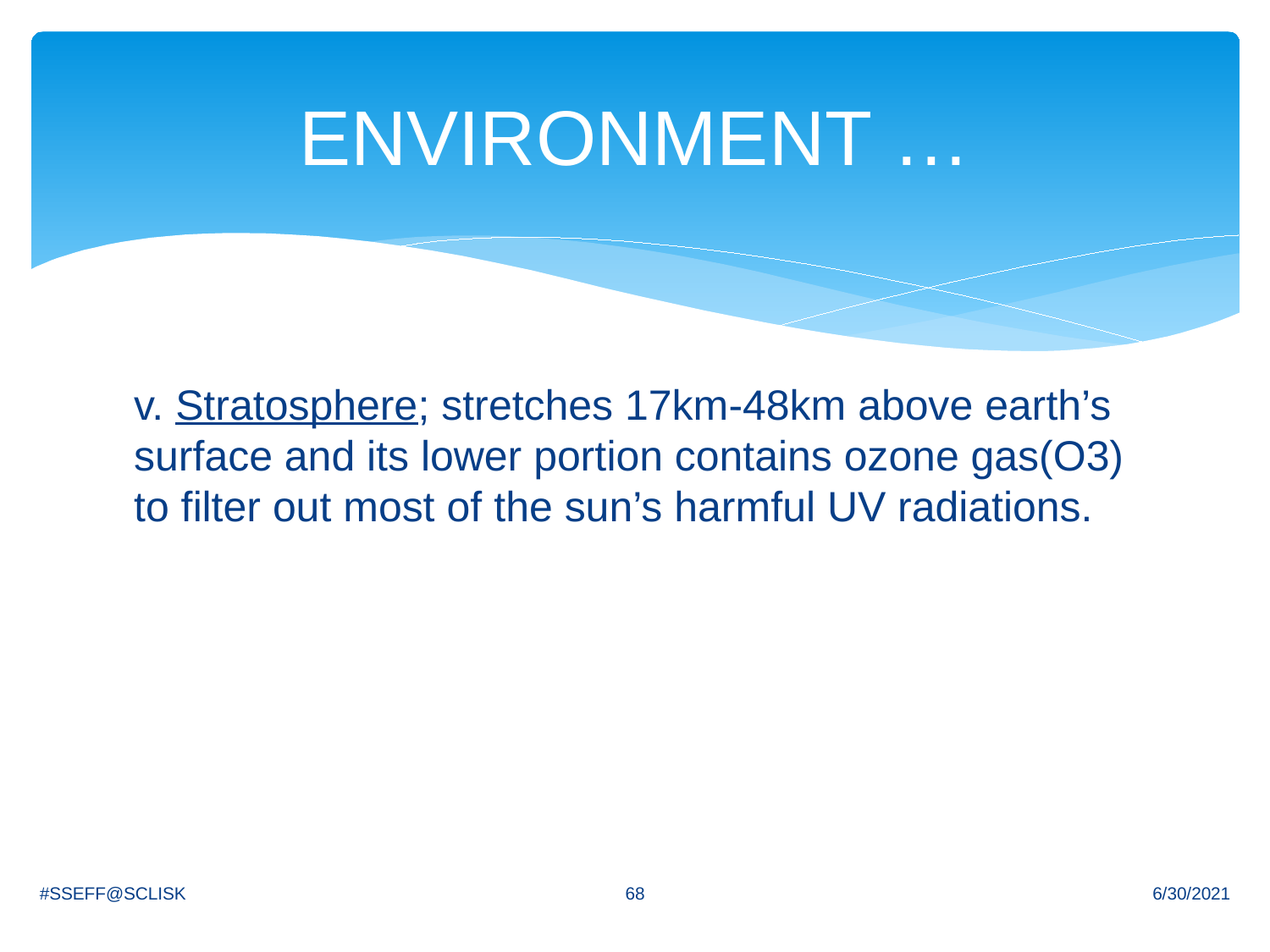

# ENVIRONMENT …
v. Stratosphere; stretches 17km-48km above earth’s surface and its lower portion contains ozone gas(O3) to filter out most of the sun’s harmful UV radiations.
68
#SSEFF@SCLISK
6/30/2021